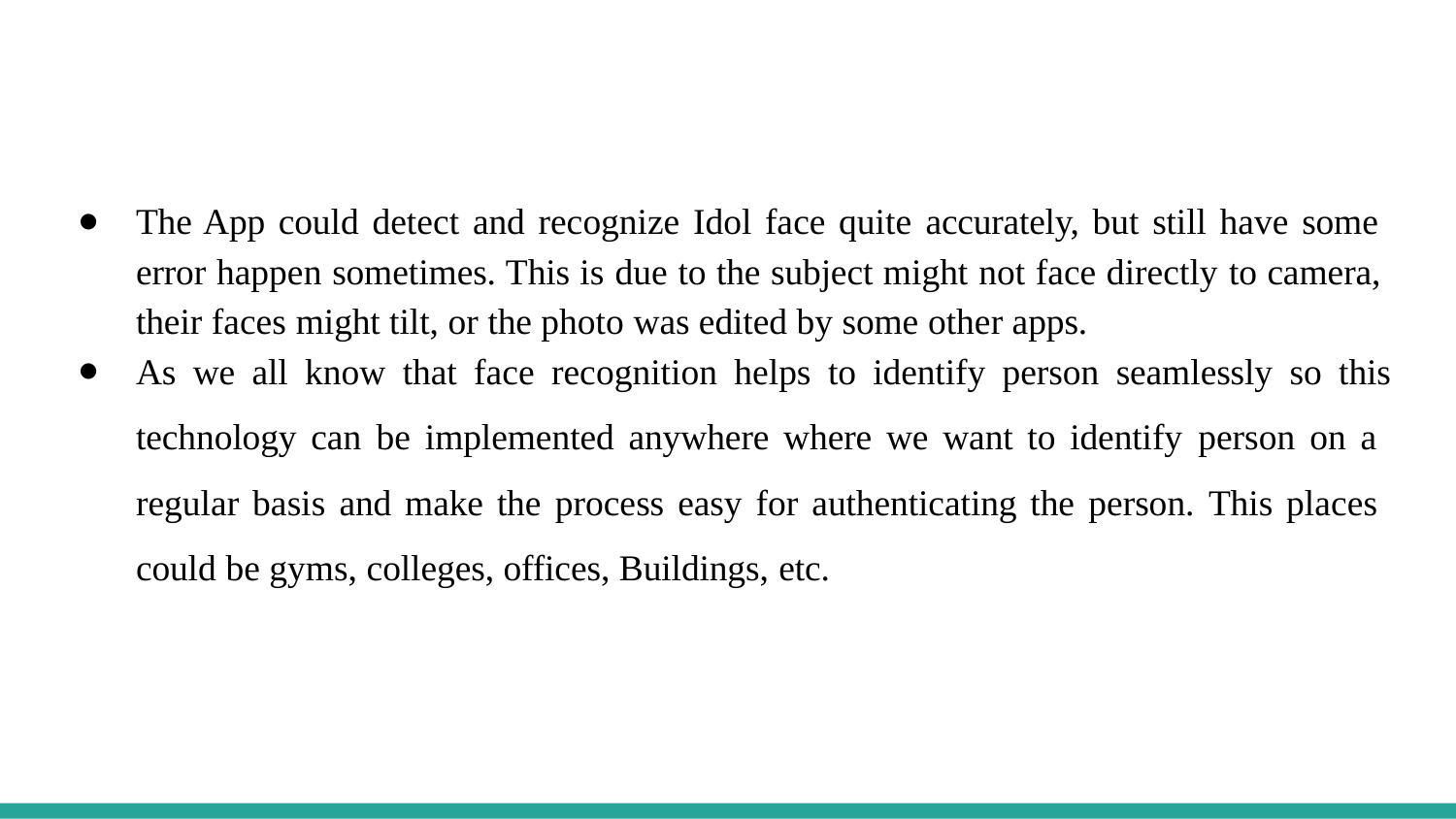

The App could detect and recognize Idol face quite accurately, but still have some  error happen sometimes. This is due to the subject might not face directly to camera,  their faces might tilt, or the photo was edited by some other apps.
As we all know that face recognition helps to identify person seamlessly so this
technology can be implemented anywhere where we want to identify person on a  regular basis and make the process easy for authenticating the person. This places  could be gyms, colleges, offices, Buildings, etc.